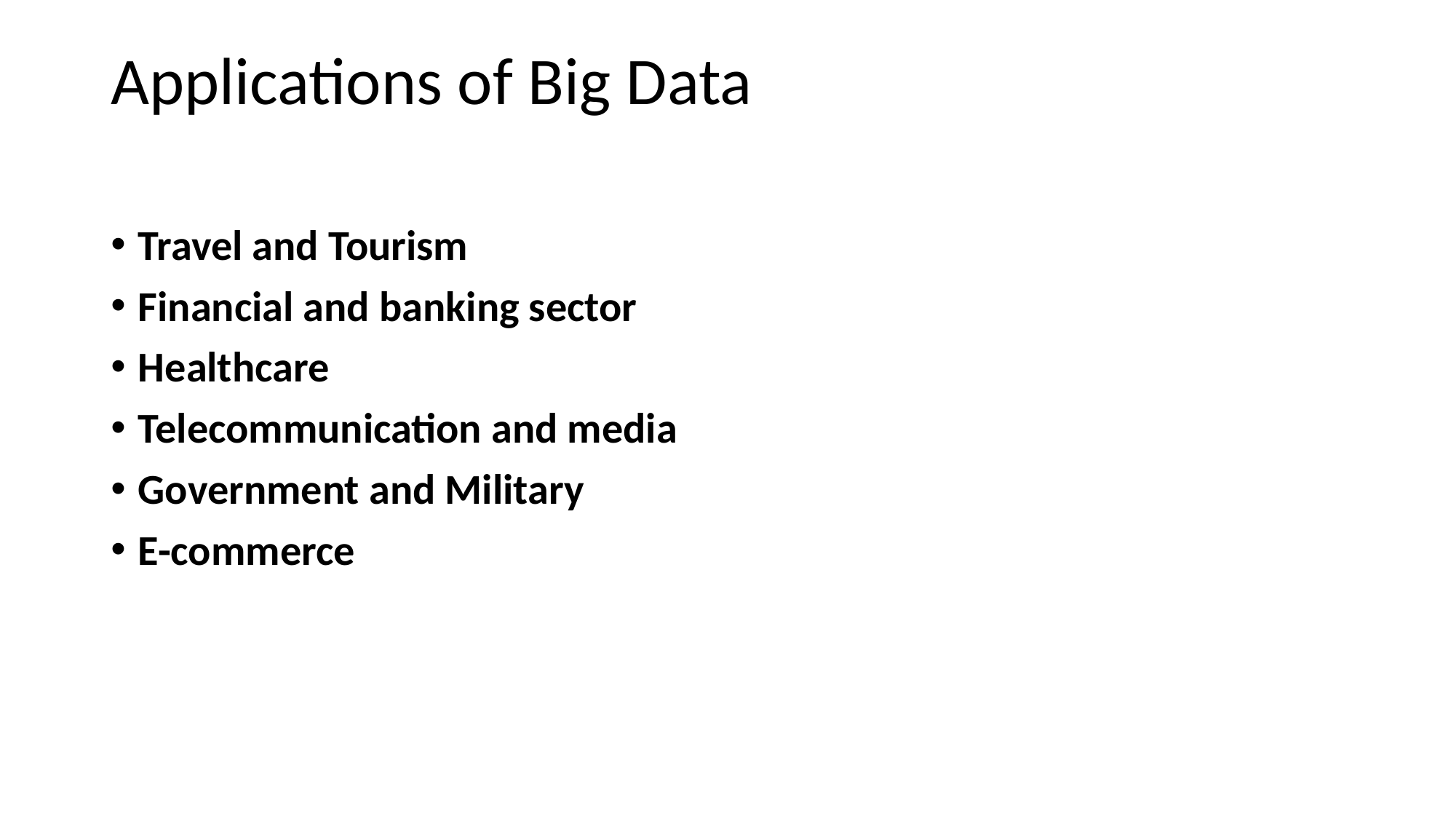

# Applications of Big Data
Travel and Tourism
Financial and banking sector
Healthcare
Telecommunication and media
Government and Military
E-commerce